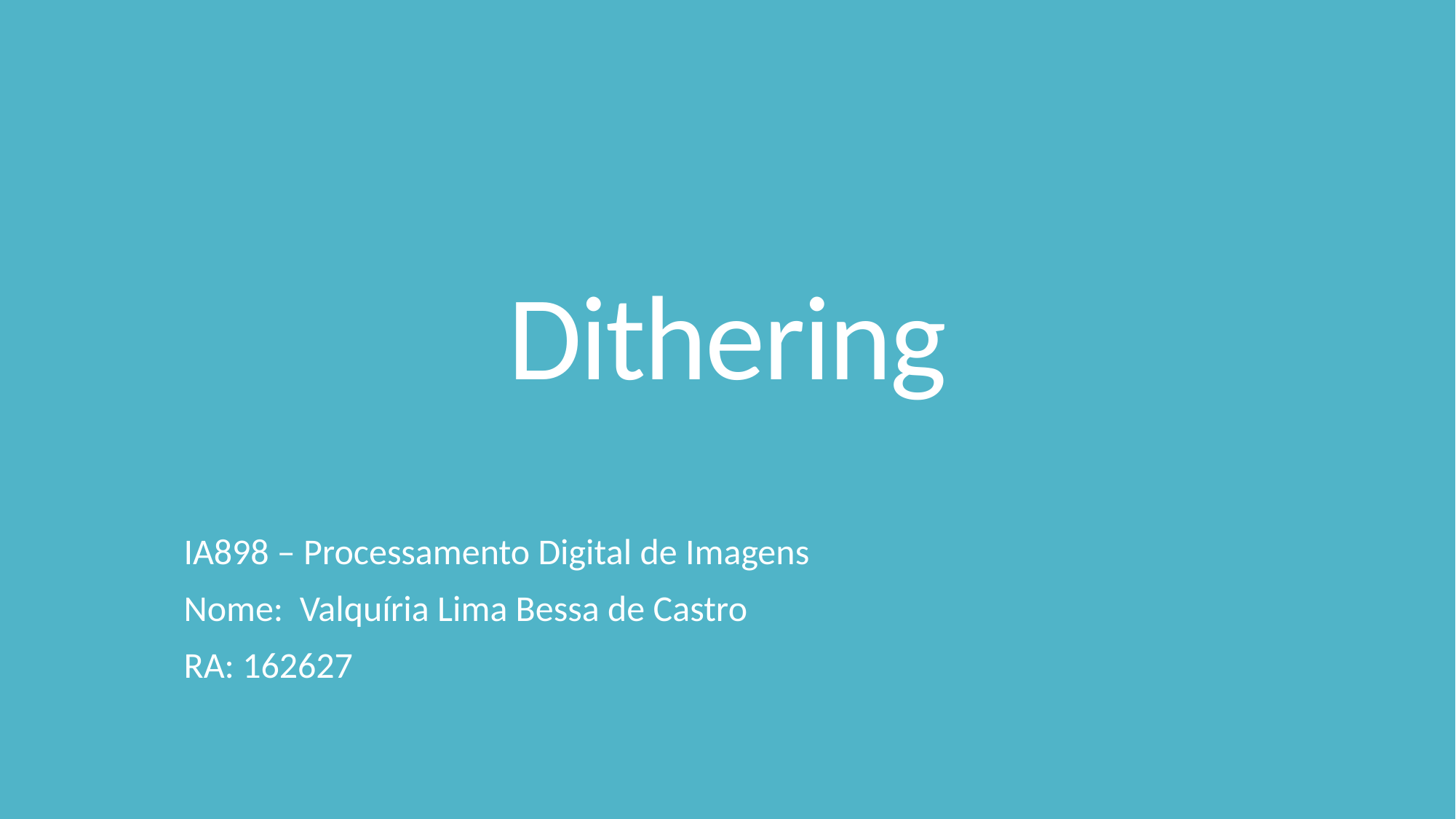

# Dithering
IA898 – Processamento Digital de Imagens
Nome:  Valquíria Lima Bessa de Castro
RA: 162627